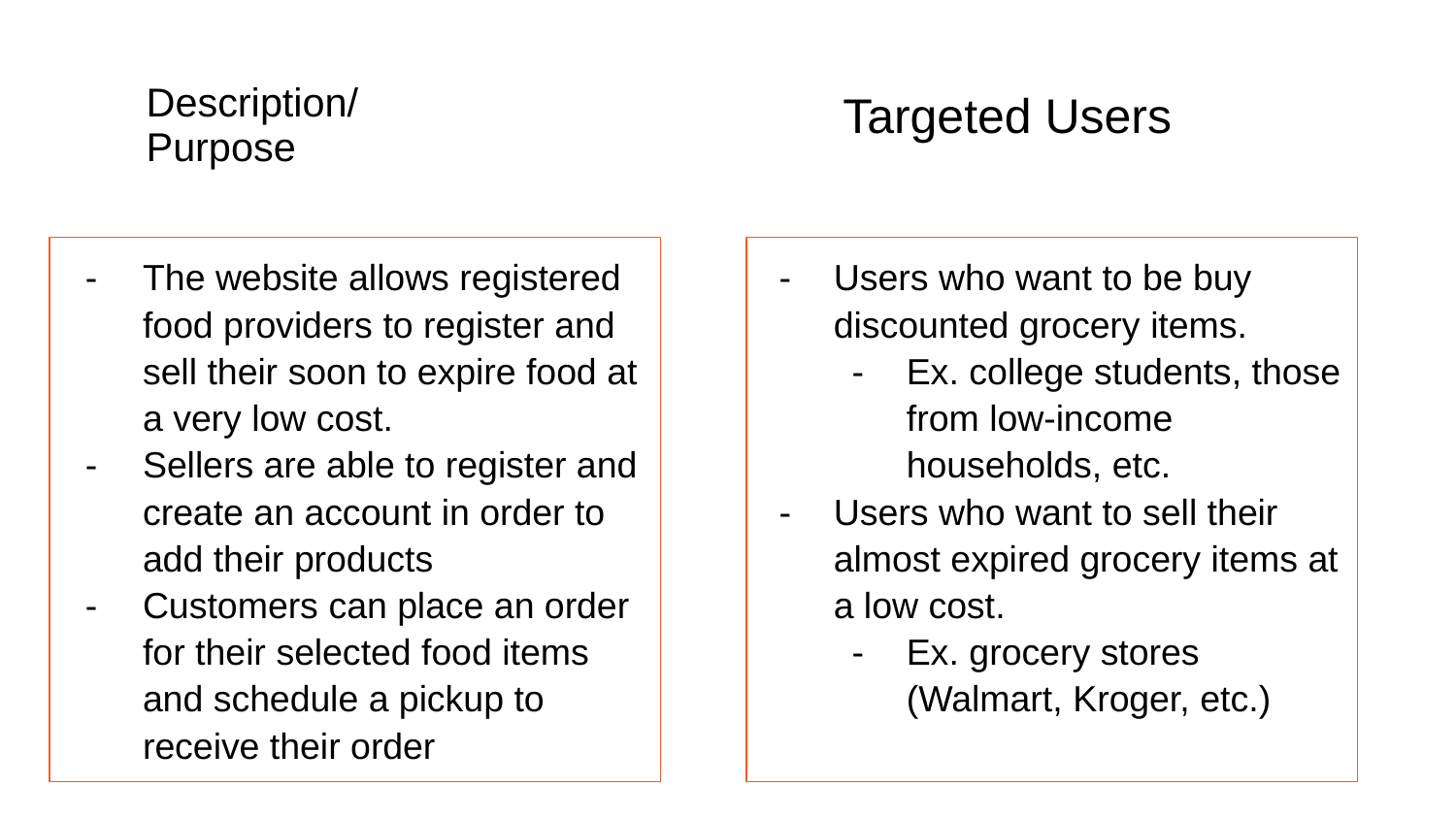

Targeted Users
# Description/ Purpose
The website allows registered food providers to register and sell their soon to expire food at a very low cost.
Sellers are able to register and create an account in order to add their products
Customers can place an order for their selected food items and schedule a pickup to receive their order

Users who want to be buy discounted grocery items.
Ex. college students, those from low-income households, etc.
Users who want to sell their almost expired grocery items at a low cost.
Ex. grocery stores (Walmart, Kroger, etc.)